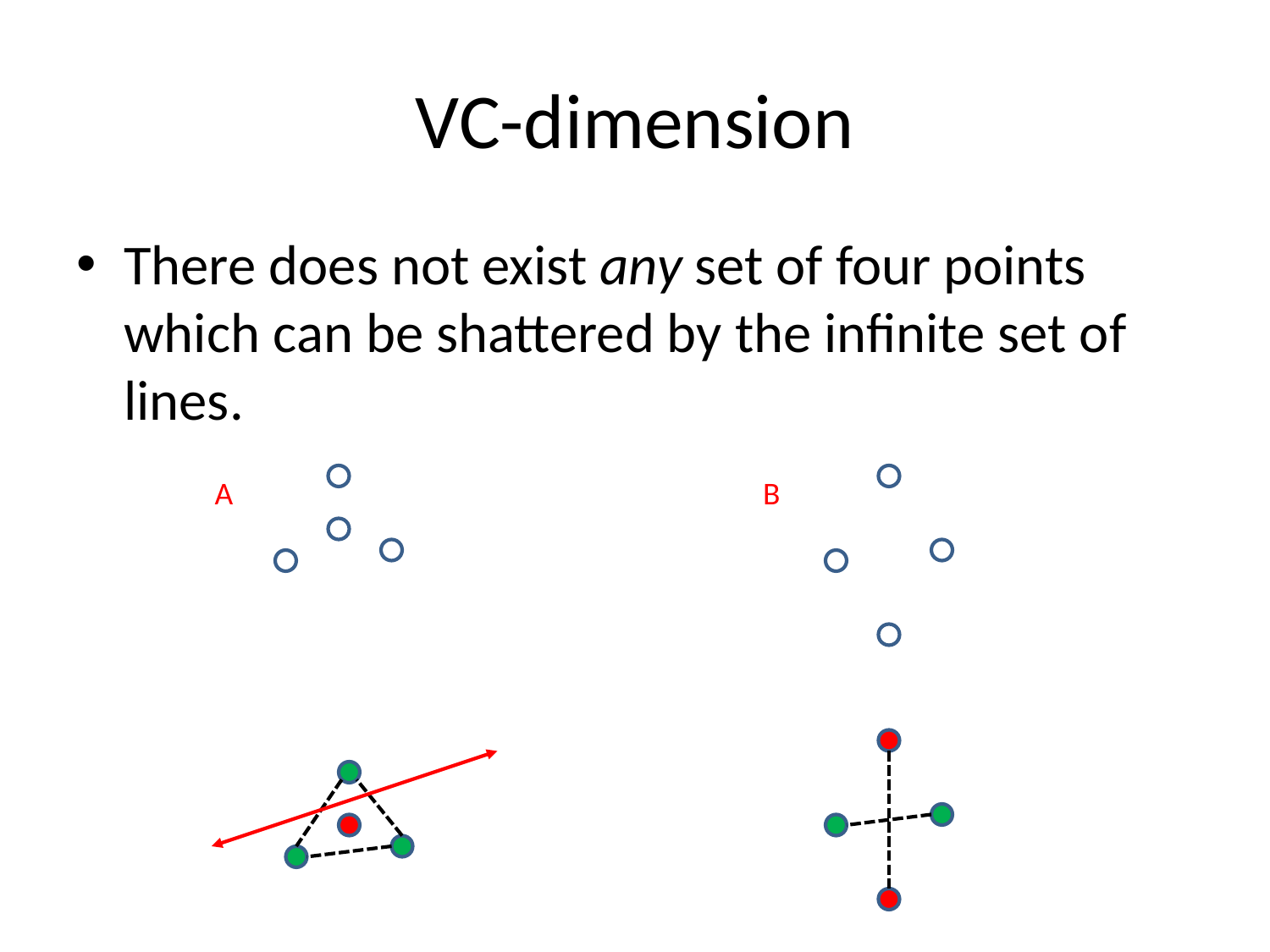

# VC-dimension
There does not exist any set of four points which can be shattered by the infinite set of lines.

A
B